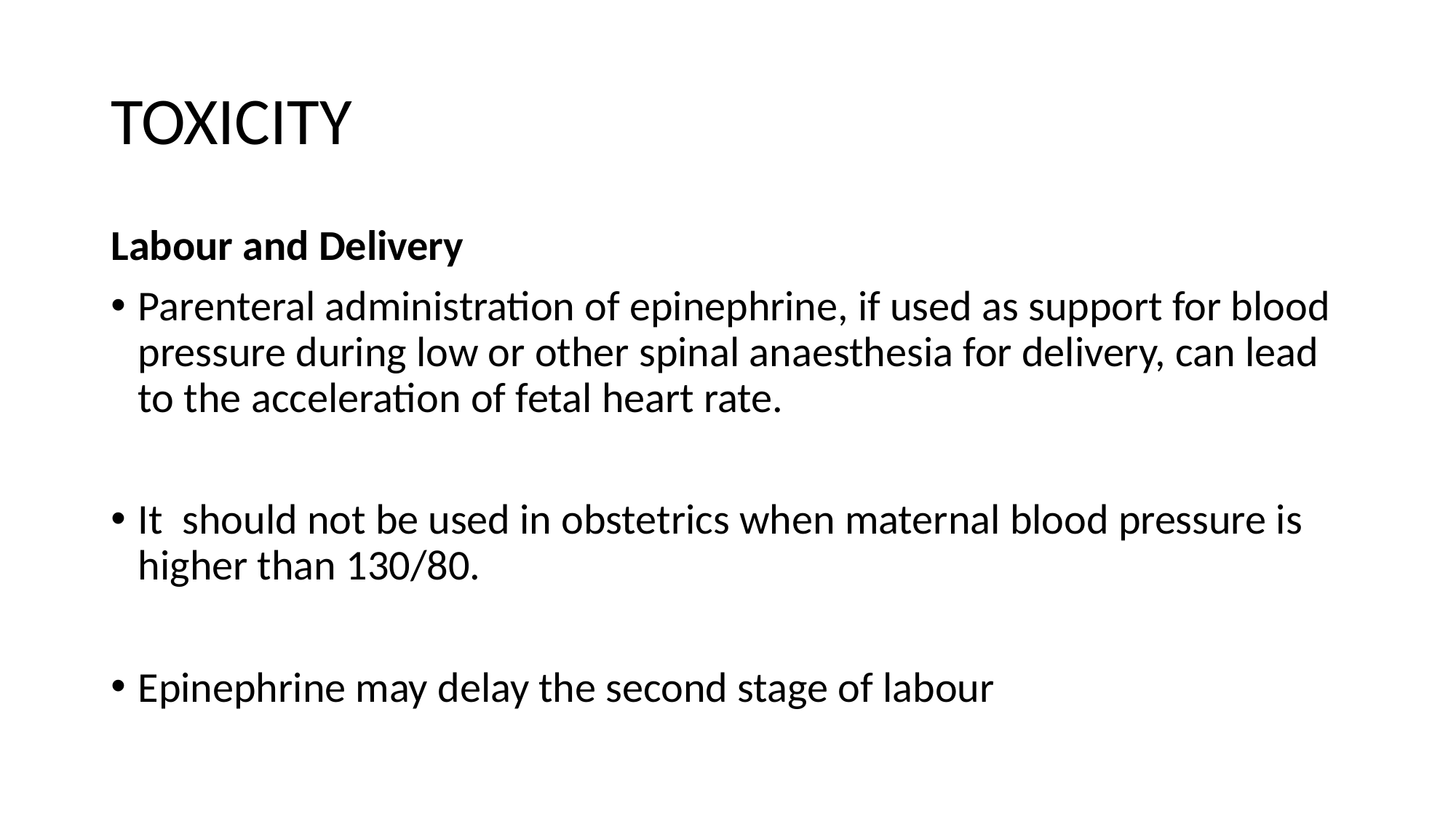

# TOXICITY
Labour and Delivery
Parenteral administration of epinephrine, if used as support for blood pressure during low or other spinal anaesthesia for delivery, can lead to the acceleration of fetal heart rate.

It  should not be used in obstetrics when maternal blood pressure is higher than 130/80.

Epinephrine may delay the second stage of labour